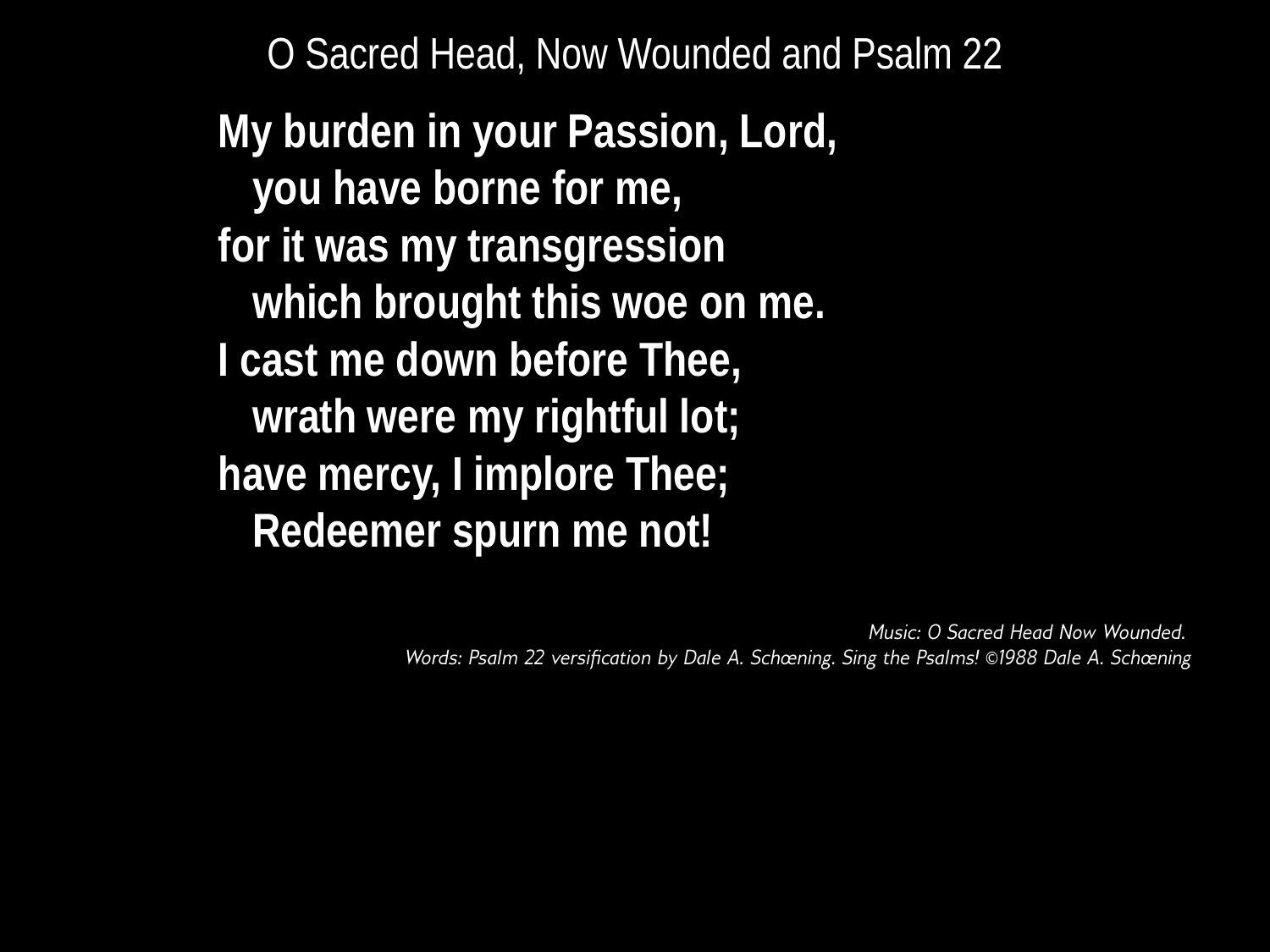

# O Sacred Head, Now Wounded and Psalm 22
My burden in your Passion, Lord,
	you have borne for me,
for it was my transgression
	which brought this woe on me.
I cast me down before Thee,
	wrath were my rightful lot;
have mercy, I implore Thee;
	Redeemer spurn me not!

Music: O Sacred Head Now Wounded.
Words: Psalm 22 versification by Dale A. Schoening. Sing the Psalms! ©1988 Dale A. Schoening